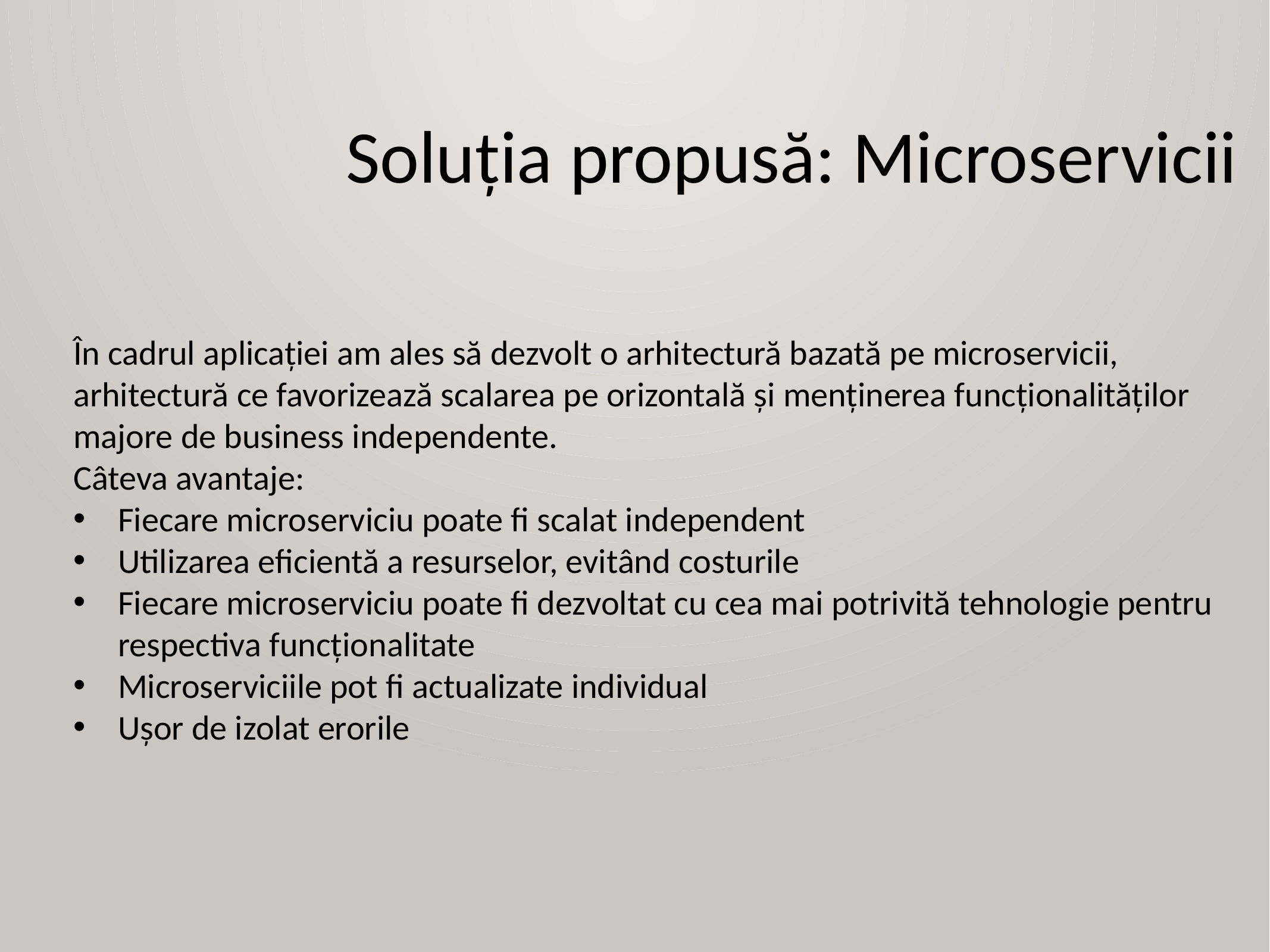

Soluția propusă: Microservicii
În cadrul aplicației am ales să dezvolt o arhitectură bazată pe microservicii, arhitectură ce favorizează scalarea pe orizontală și menținerea funcționalităților majore de business independente.
Câteva avantaje:
Fiecare microserviciu poate fi scalat independent
Utilizarea eficientă a resurselor, evitând costurile
Fiecare microserviciu poate fi dezvoltat cu cea mai potrivită tehnologie pentru respectiva funcționalitate
Microserviciile pot fi actualizate individual
Ușor de izolat erorile